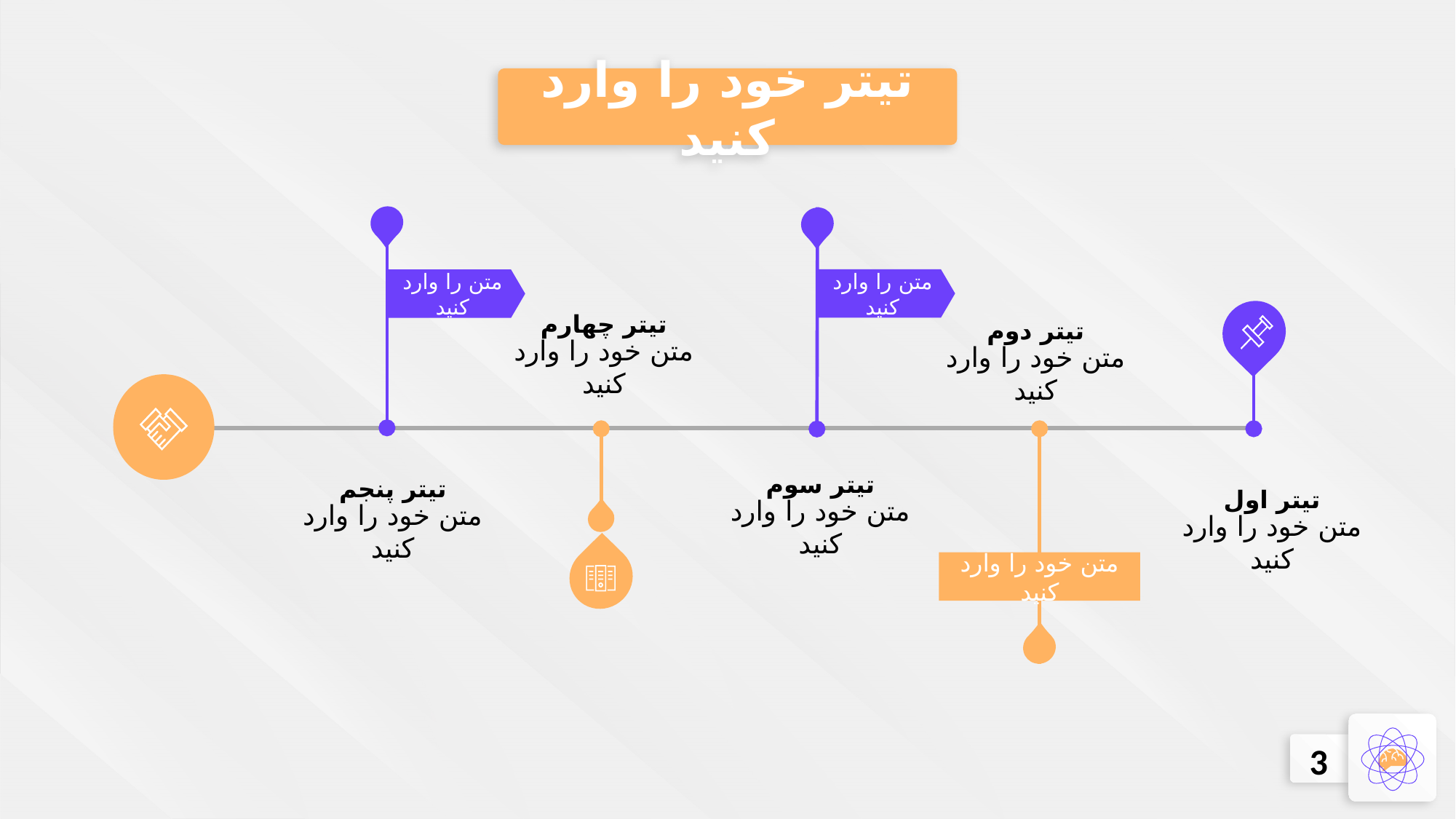

تیتر خود را وارد کنید

متن را وارد کنید
تیتر پنجم
متن خود را وارد کنید

متن را وارد کنید
تیتر سوم
متن خود را وارد کنید
تیتر چهارم
متن خود را وارد کنید

تیتر اول
متن خود را وارد کنید
تیتر دوم
متن خود را وارد کنید

متن خود را وارد کنید

3